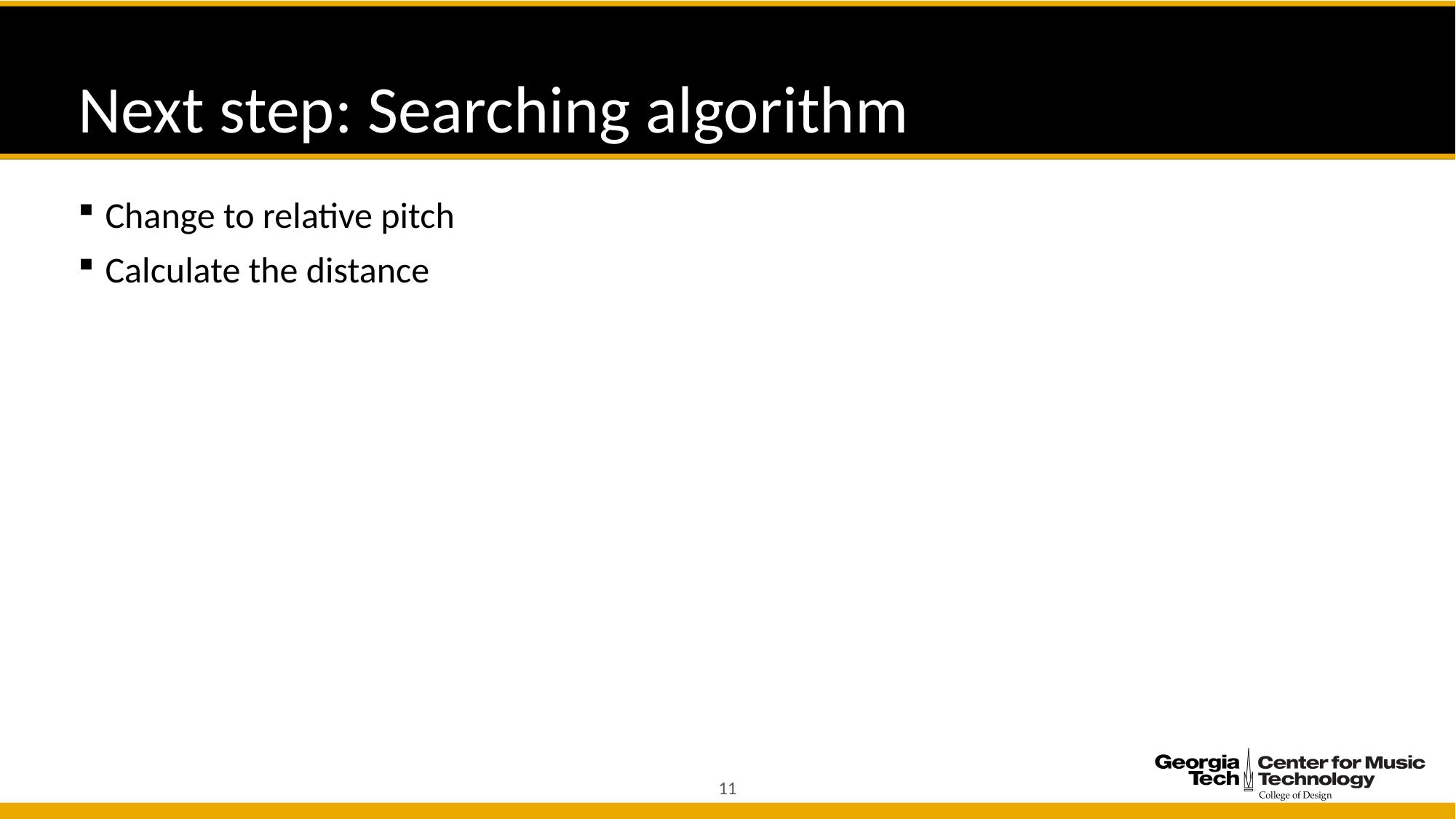

# Next step: Searching algorithm
Change to relative pitch
Calculate the distance